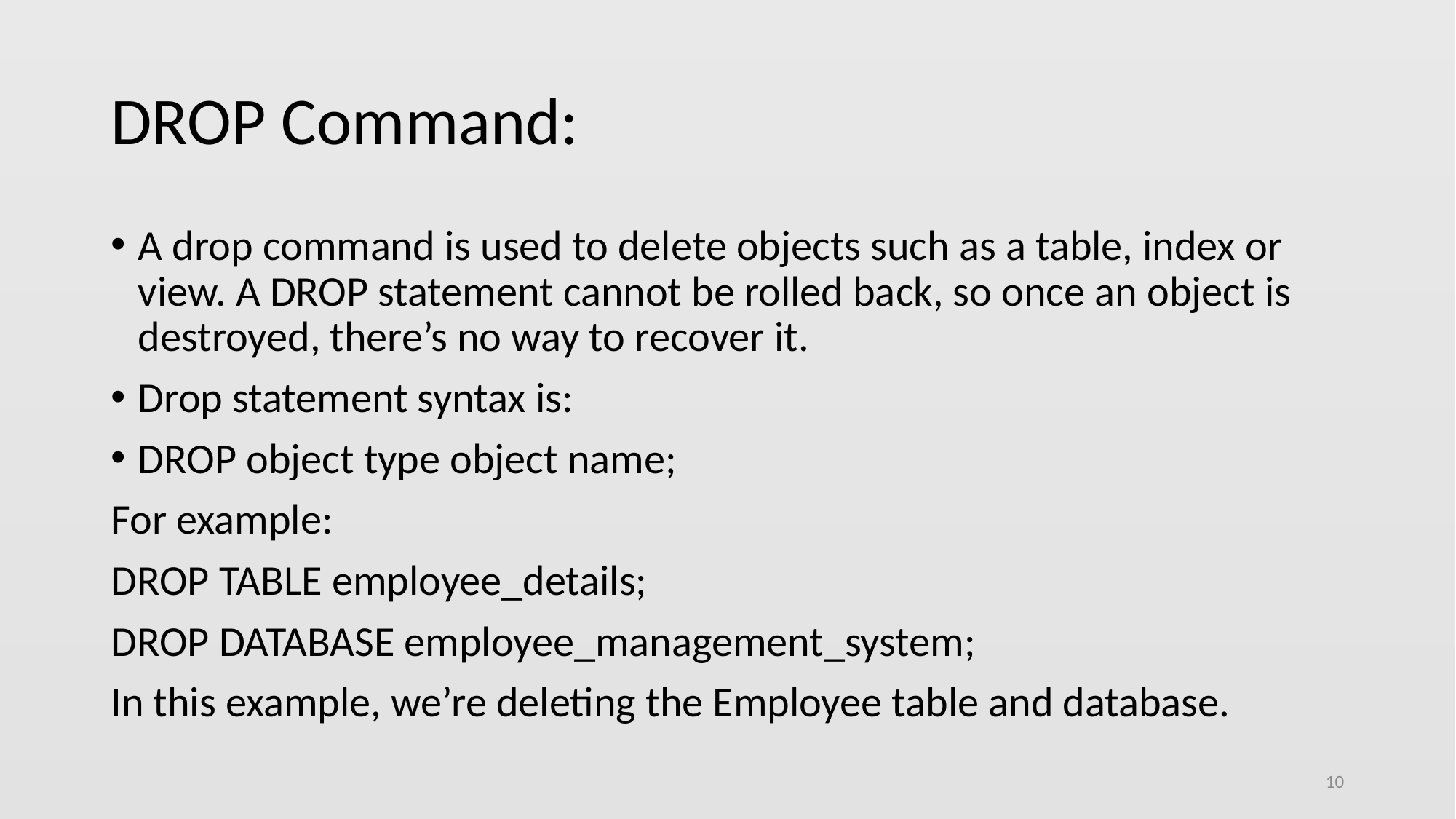

# DROP Command:
A drop command is used to delete objects such as a table, index or view. A DROP statement cannot be rolled back, so once an object is destroyed, there’s no way to recover it.
Drop statement syntax is:
DROP object type object name;
For example:
DROP TABLE employee_details;
DROP DATABASE employee_management_system;
In this example, we’re deleting the Employee table and database.
10